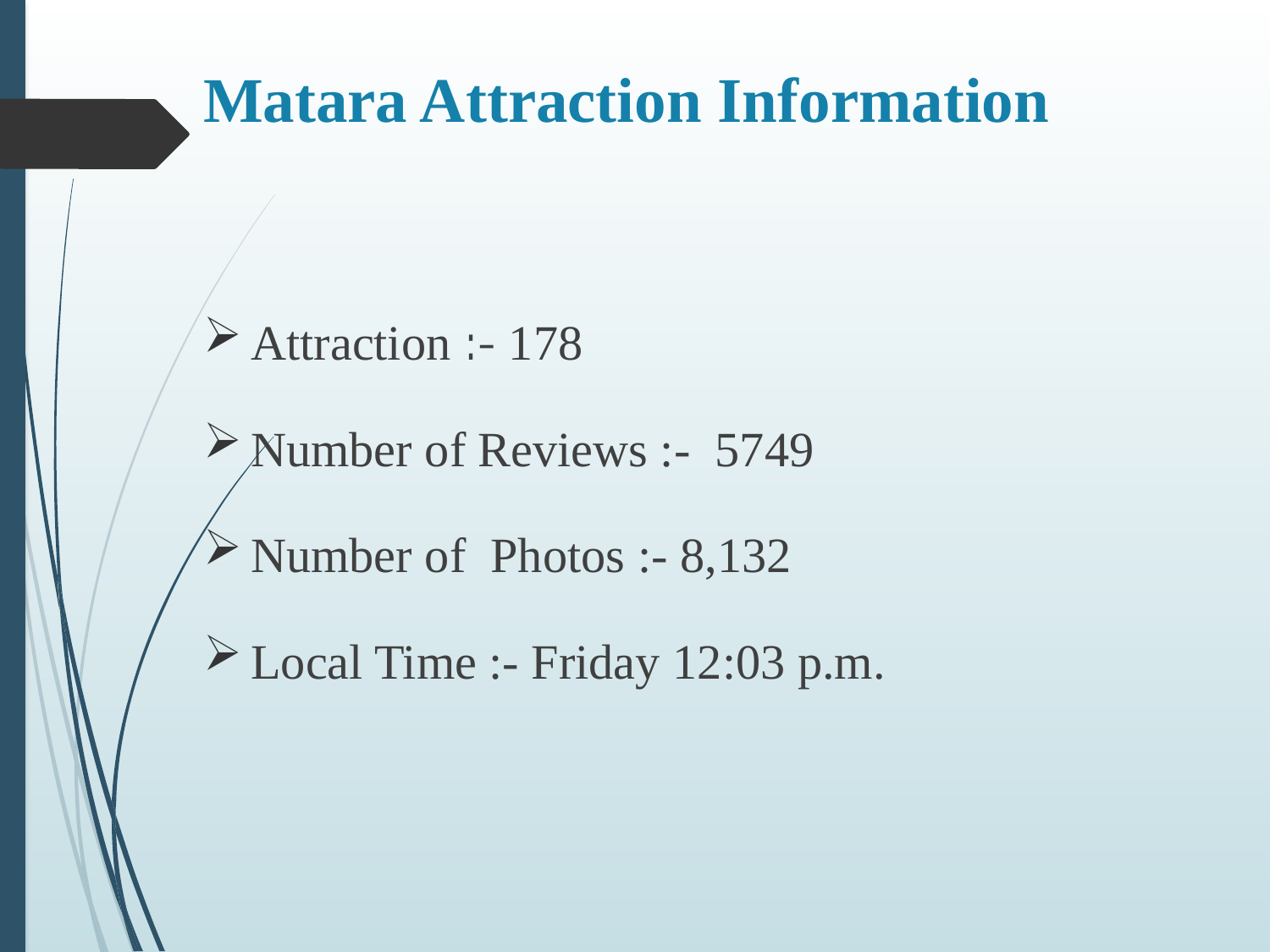

# Matara Attraction Information
Attraction :- 178
Number of Reviews :-  5749
Number of  Photos :- 8,132
Local Time :- Friday 12:03 p.m.